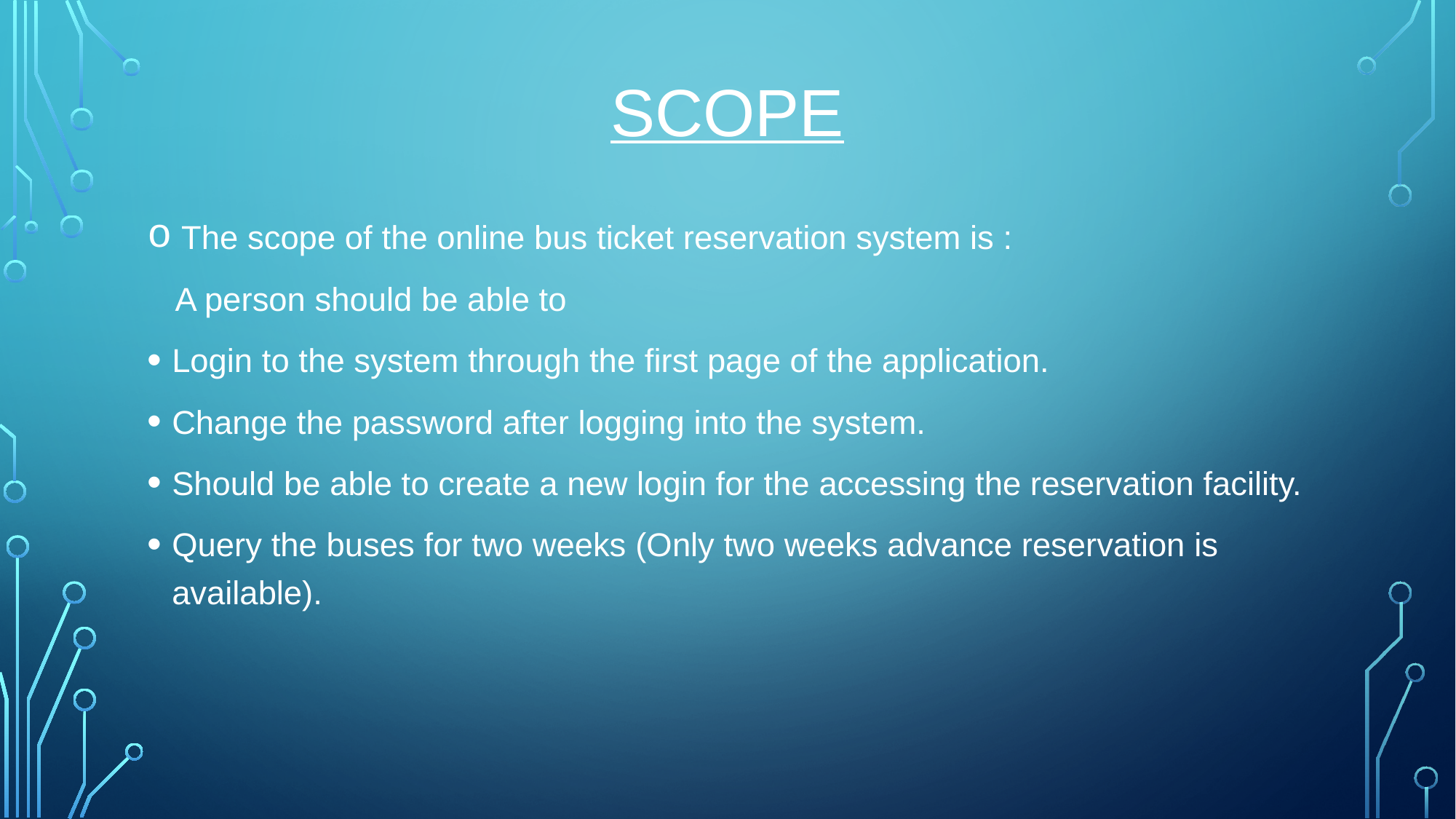

# scope
 The scope of the online bus ticket reservation system is :
   A person should be able to
Login to the system through the first page of the application.
Change the password after logging into the system.
Should be able to create a new login for the accessing the reservation facility.
Query the buses for two weeks (Only two weeks advance reservation is available).